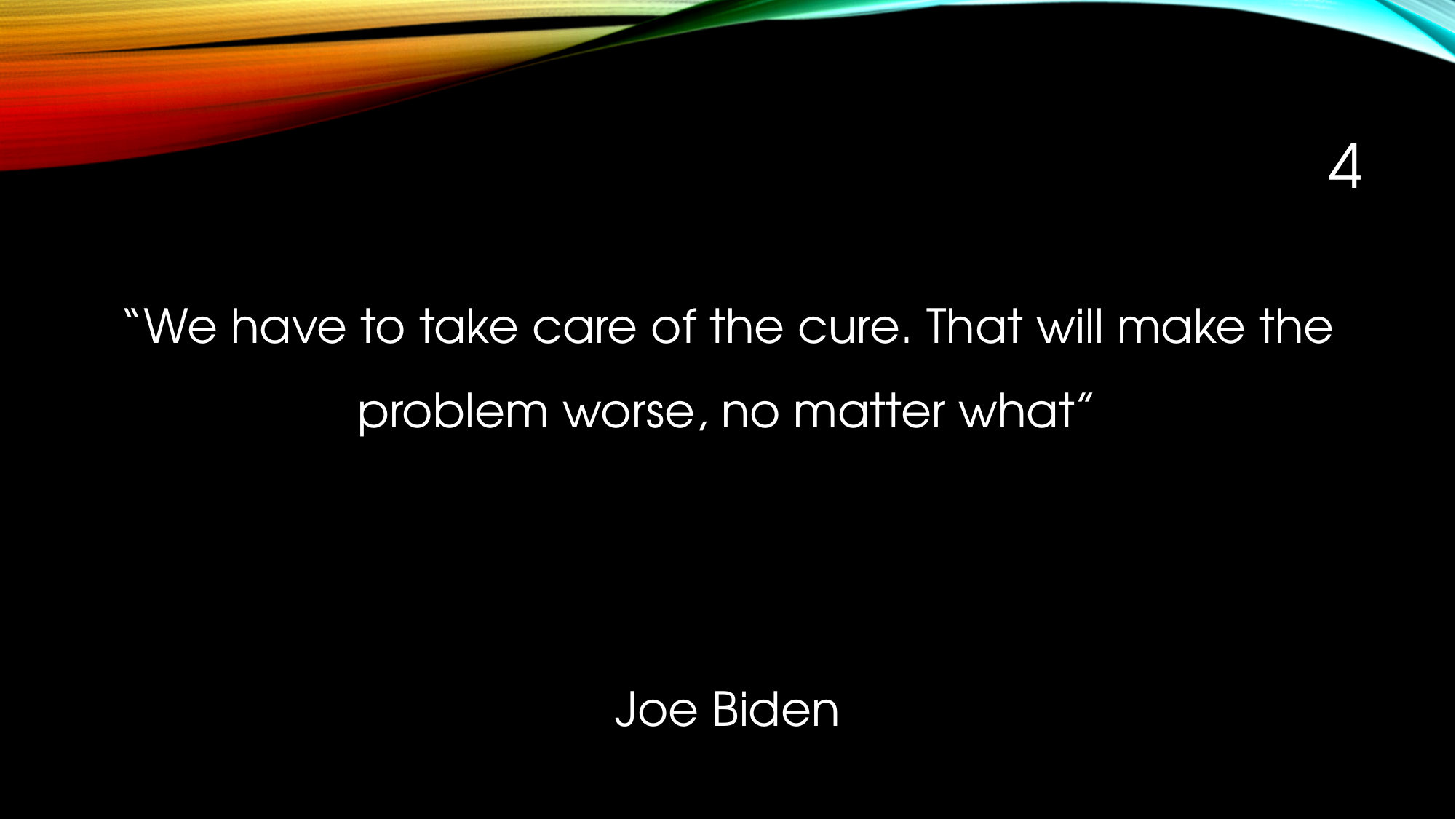

# 4
“We have to take care of the cure. That will make the problem worse, no matter what”

Joe Biden